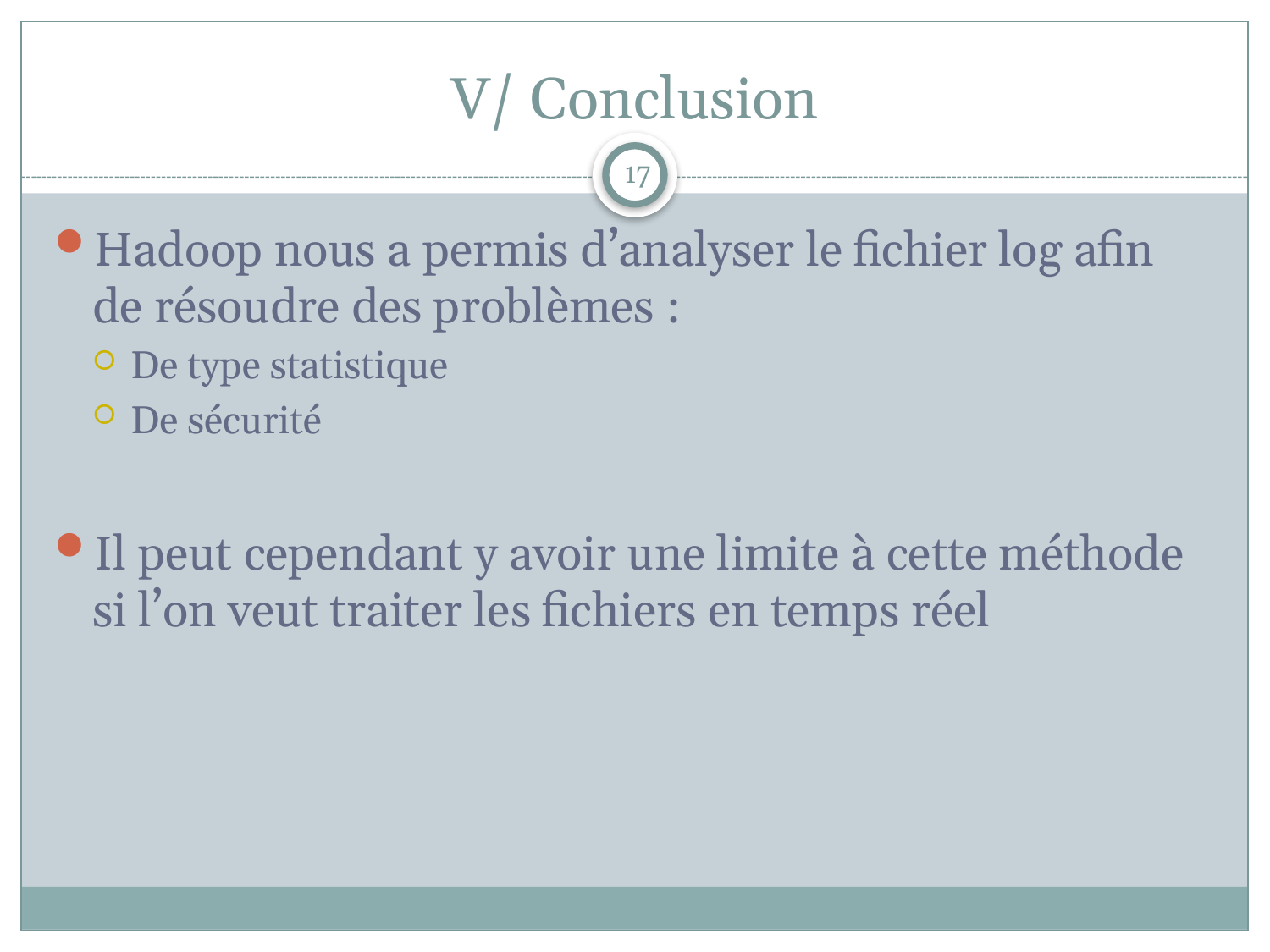

# V/ Conclusion
17
Hadoop nous a permis d’analyser le fichier log afin de résoudre des problèmes :
De type statistique
De sécurité

Il peut cependant y avoir une limite à cette méthode si l’on veut traiter les fichiers en temps réel